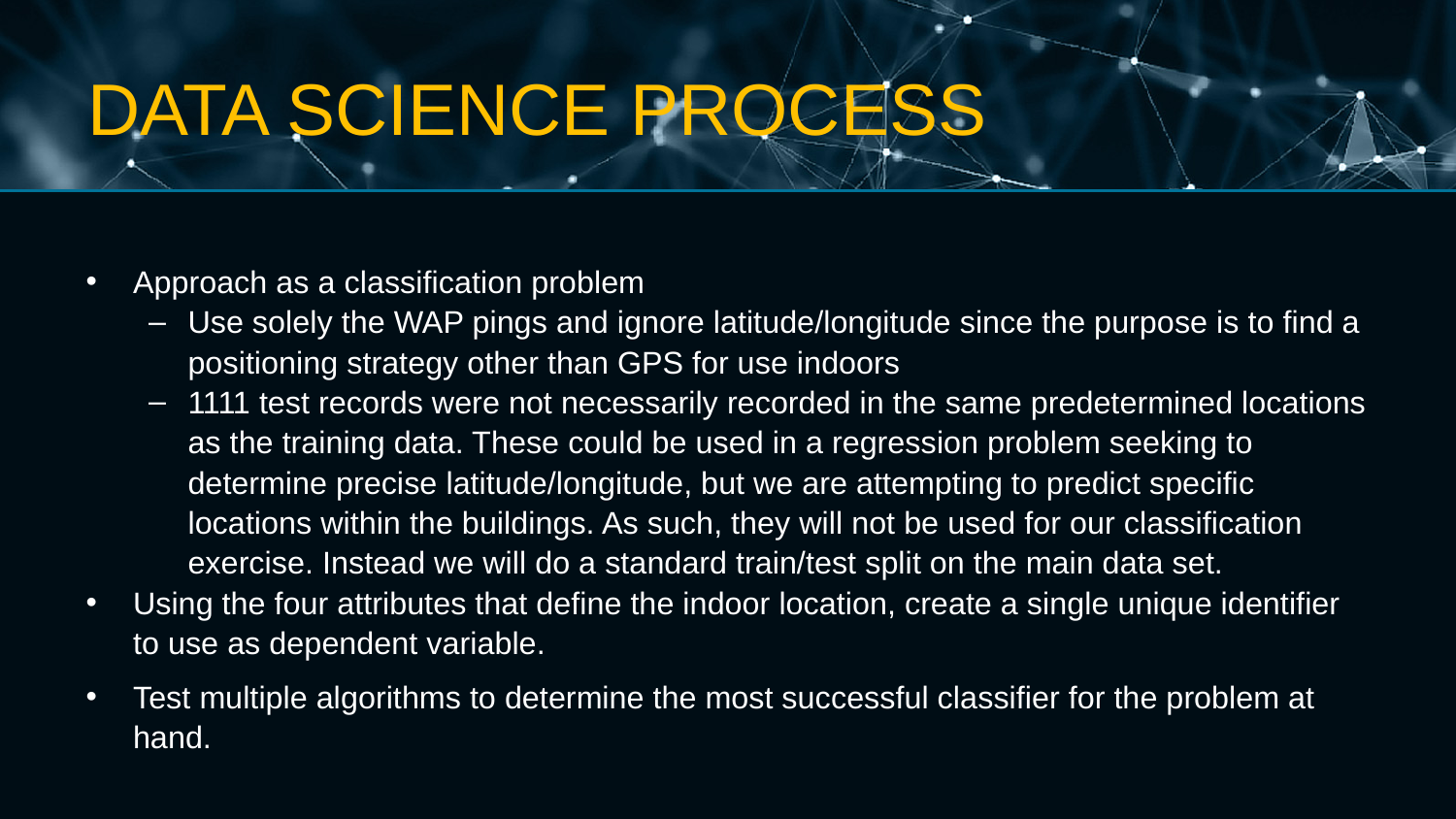

# DATA SCIENCE PROCESS

Approach as a classification problem
Use solely the WAP pings and ignore latitude/longitude since the purpose is to find a positioning strategy other than GPS for use indoors
1111 test records were not necessarily recorded in the same predetermined locations as the training data. These could be used in a regression problem seeking to determine precise latitude/longitude, but we are attempting to predict specific locations within the buildings. As such, they will not be used for our classification exercise. Instead we will do a standard train/test split on the main data set.
Using the four attributes that define the indoor location, create a single unique identifier to use as dependent variable.
Test multiple algorithms to determine the most successful classifier for the problem at hand.